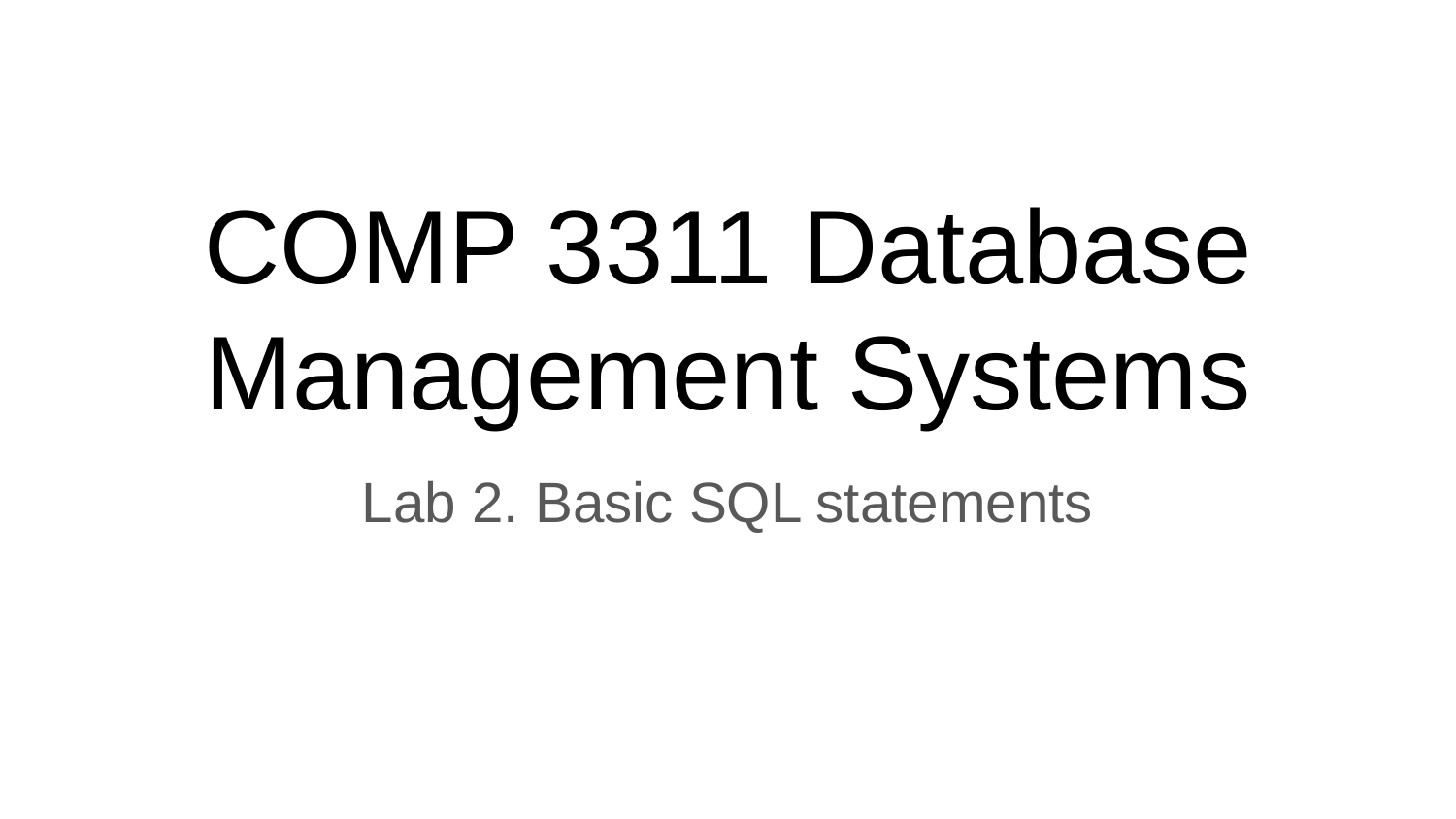

# COMP 3311 Database Management Systems
Lab 2. Basic SQL statements